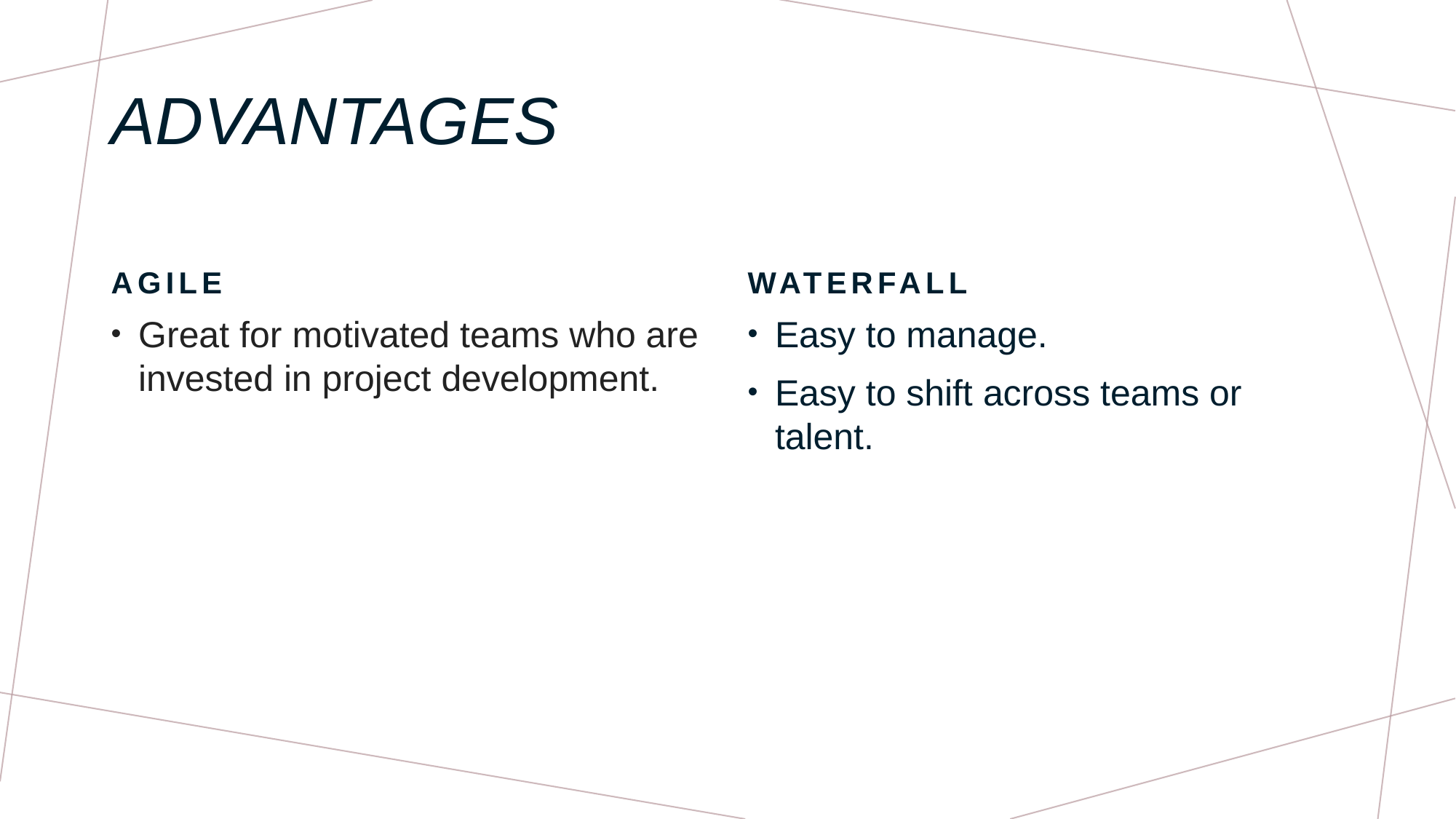

# advantages
Agile
Waterfall
Great for motivated teams who are invested in project development.

Easy to manage.
Easy to shift across teams or talent.